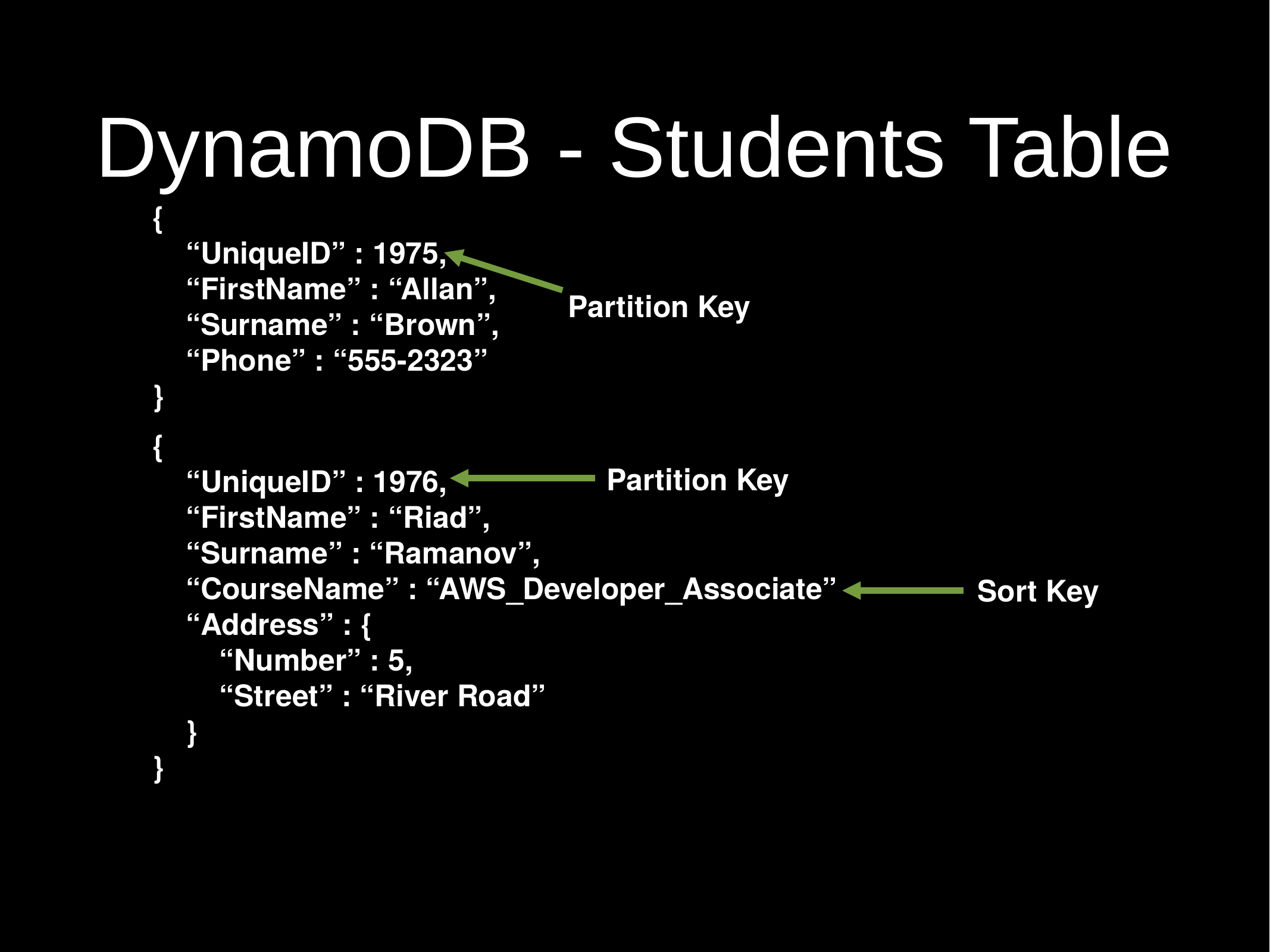

DynamoDB - Students Table
{
    “UniqueID” : 1975,
    “FirstName” : “Allan”,
    “Surname” : “Brown”,
    “Phone” : “555-2323”
}

Partition Key
{
    “UniqueID” : 1976,
    “FirstName” : “Riad”,
    “Surname” : “Ramanov”,
    “CourseName” : “AWS_Developer_Associate”
    “Address” : {
        “Number” : 5,
        “Street” : “River Road”
    }
}
Partition Key

Sort Key